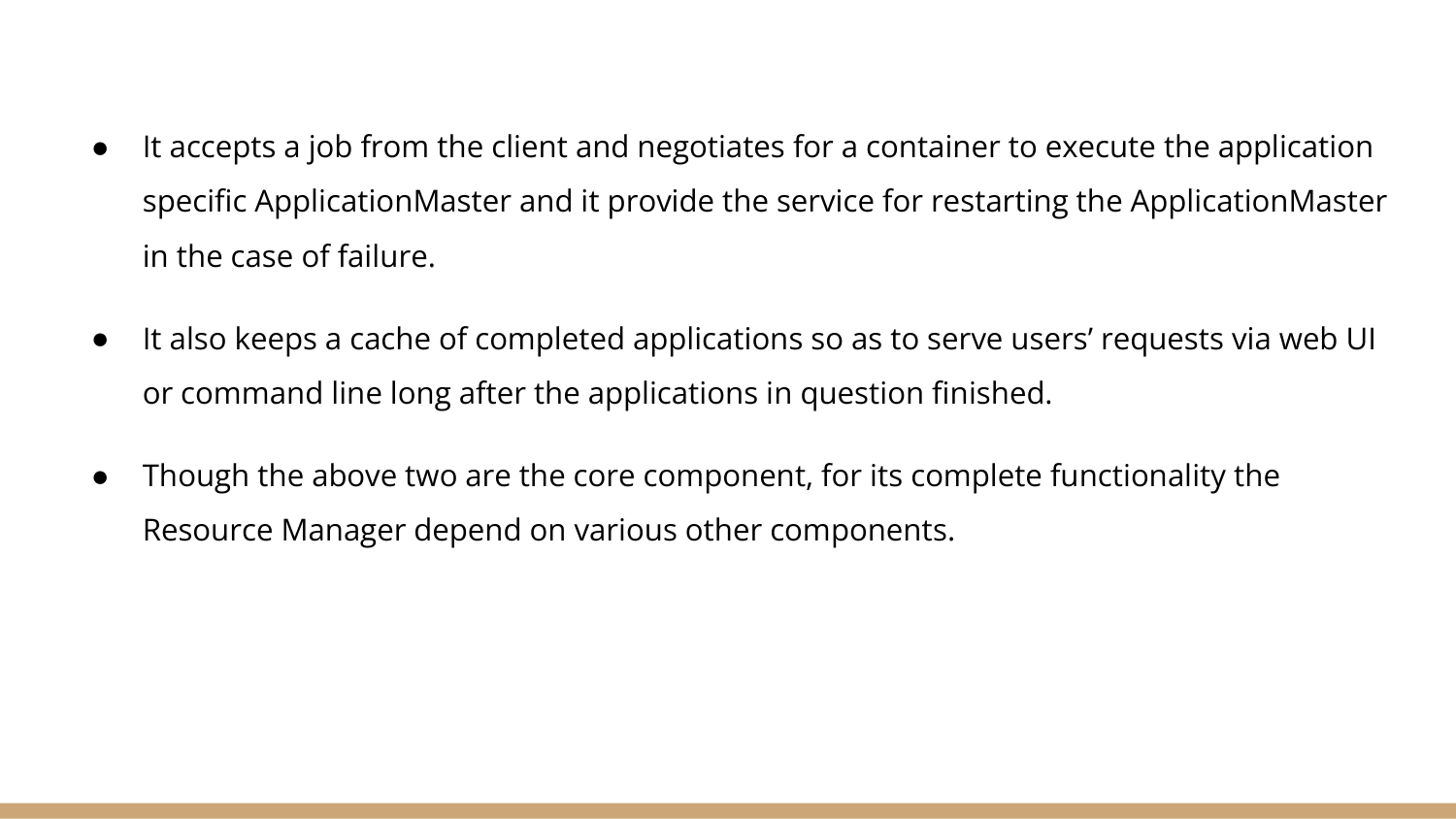

It accepts a job from the client and negotiates for a container to execute the application specific ApplicationMaster and it provide the service for restarting the ApplicationMaster in the case of failure.
It also keeps a cache of completed applications so as to serve users’ requests via web UI or command line long after the applications in question finished.
Though the above two are the core component, for its complete functionality the Resource Manager depend on various other components.